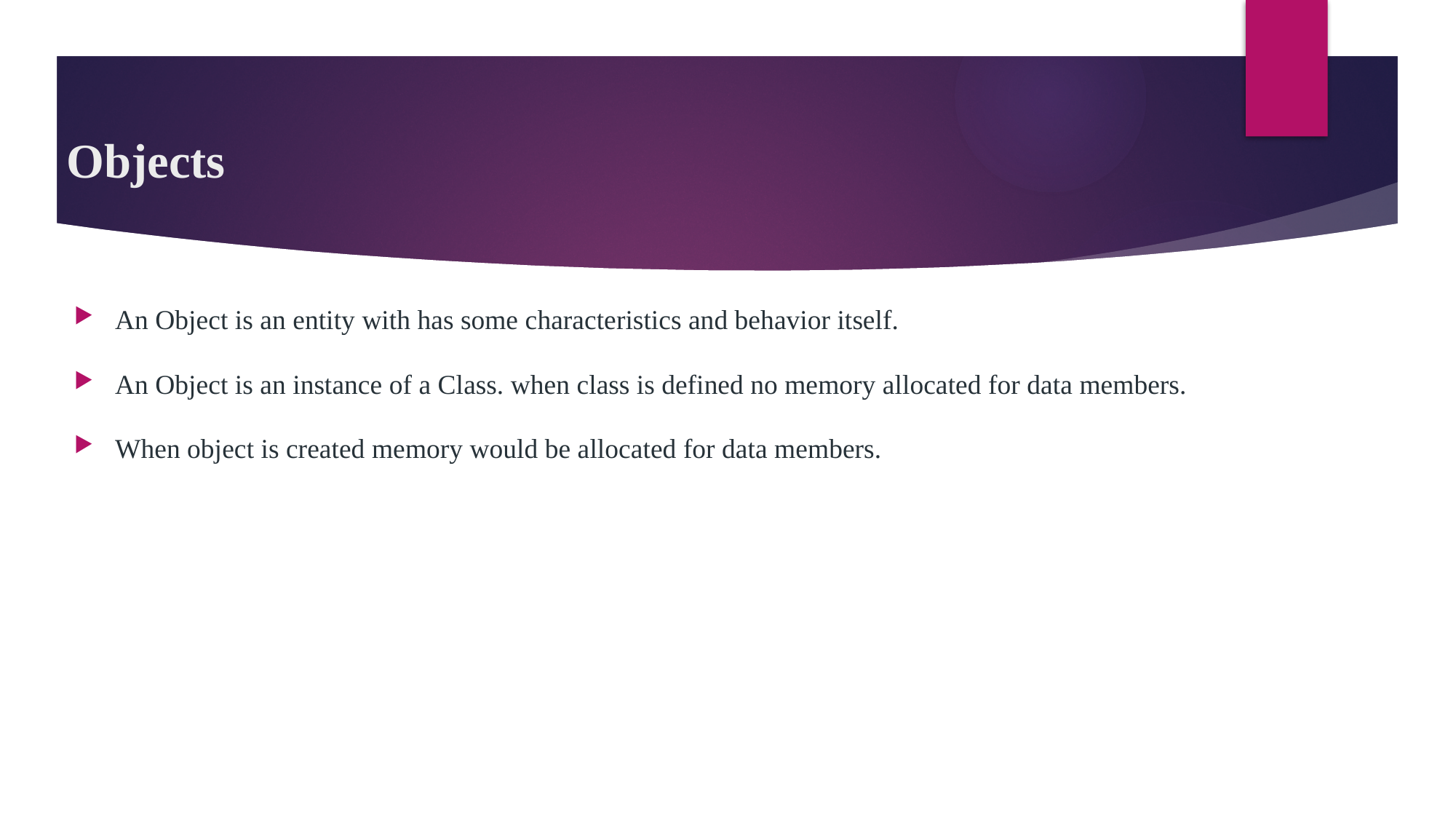

# Objects
An Object is an entity with has some characteristics and behavior itself.
An Object is an instance of a Class. when class is defined no memory allocated for data members.
When object is created memory would be allocated for data members.